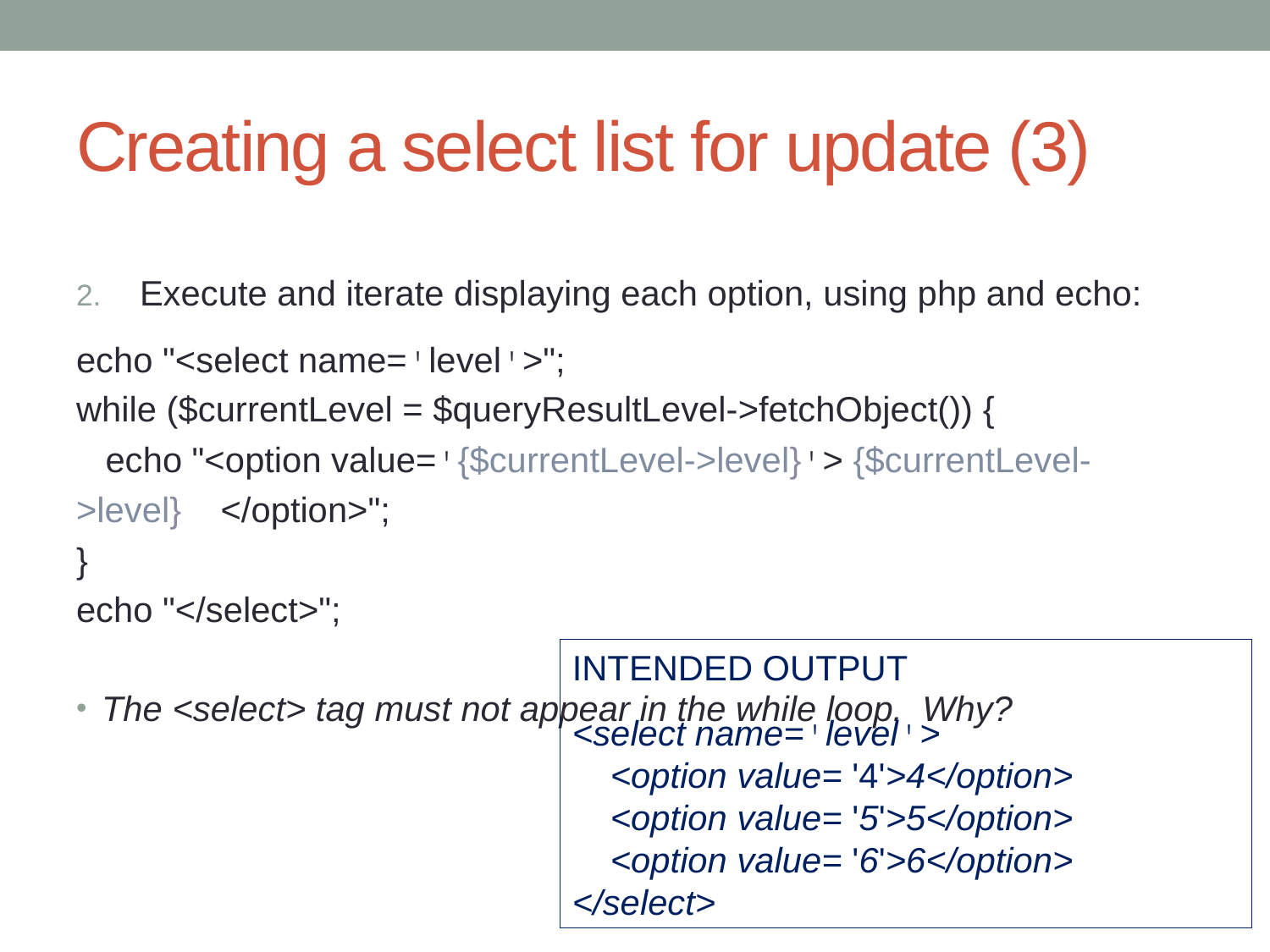

# Creating a select list for update (3)

Execute and iterate displaying each option, using php and echo:

echo "<select name='level'>";
while ($currentLevel = $queryResultLevel->fetchObject()) {
   echo "<option value='{$currentLevel->level}'> {$currentLevel->level}    </option>";
}
echo "</select>";

The <select> tag must not appear in the while loop.  Why?

INTENDED OUTPUT

<select name='level'>
<option value= '4'>4</option>
<option value= '5'>5</option>
<option value= '6'>6</option>
</select>